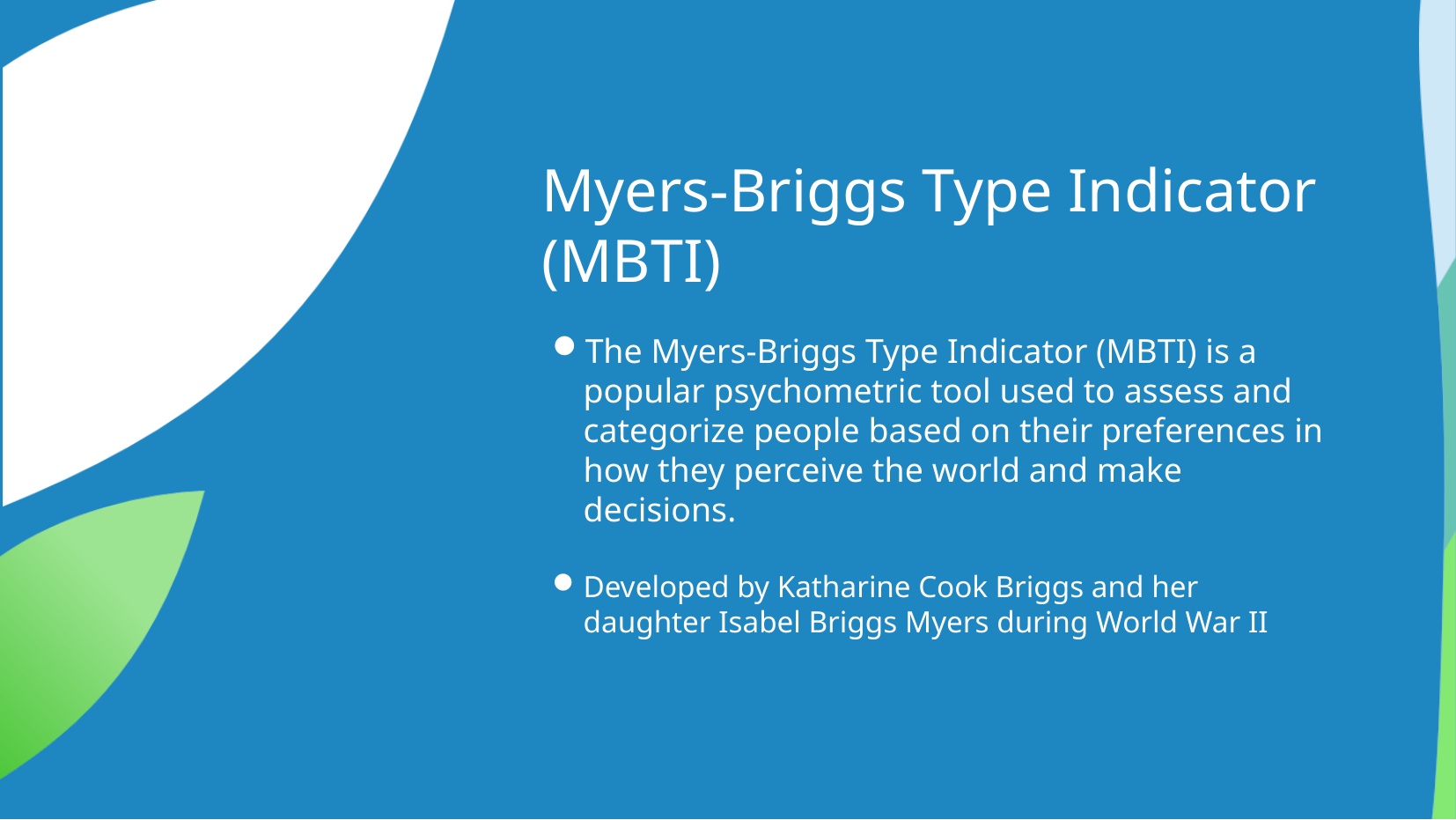

Myers-Briggs Type Indicator (MBTI)
The Myers-Briggs Type Indicator (MBTI) is a popular psychometric tool used to assess and categorize people based on their preferences in how they perceive the world and make decisions.
Developed by Katharine Cook Briggs and her daughter Isabel Briggs Myers during World War II